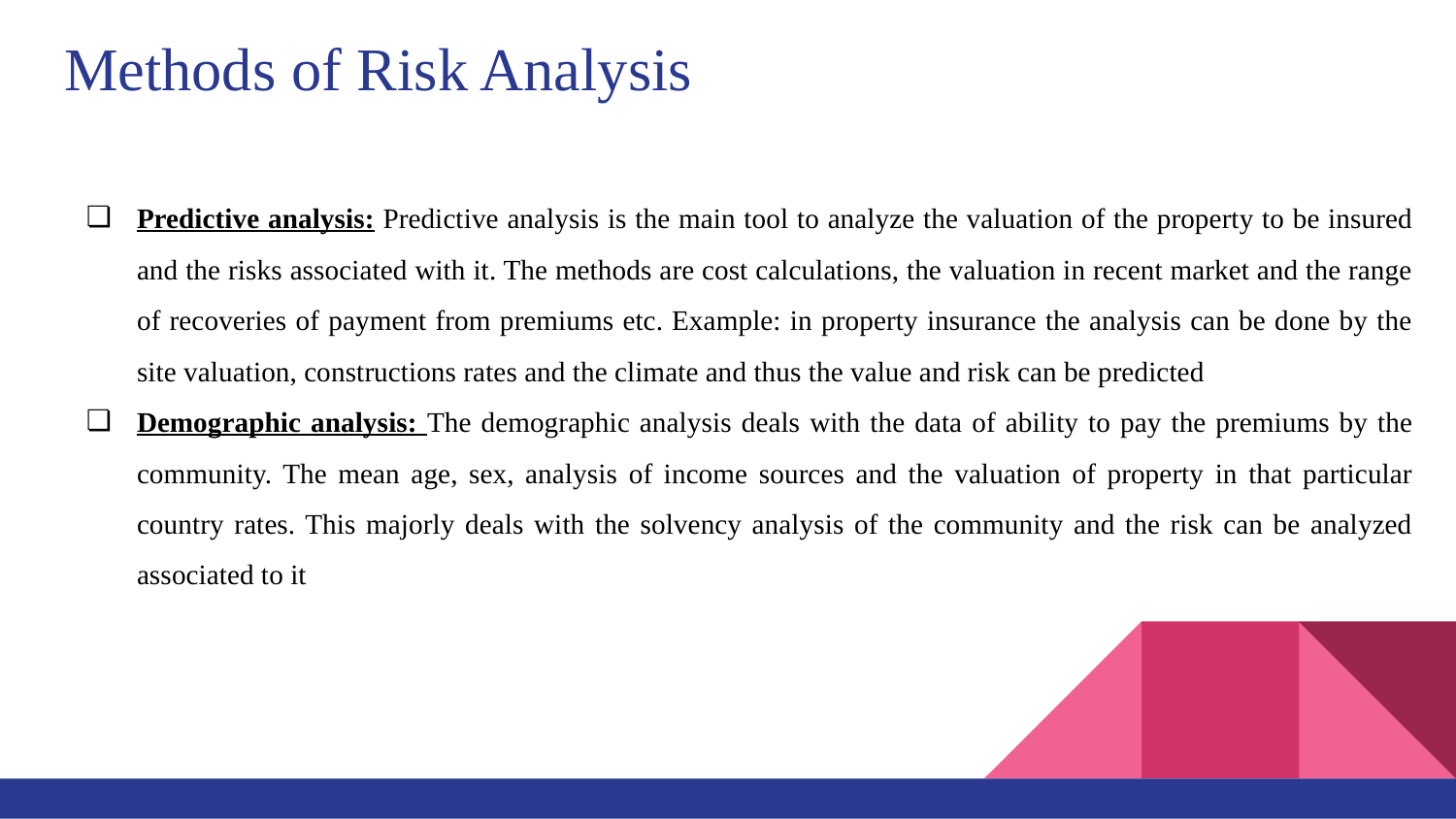

# Methods of Risk Analysis

Predictive analysis: Predictive analysis is the main tool to analyze the valuation of the property to be insured and the risks associated with it. The methods are cost calculations, the valuation in recent market and the range of recoveries of payment from premiums etc. Example: in property insurance the analysis can be done by the site valuation, constructions rates and the climate and thus the value and risk can be predicted
Demographic analysis: The demographic analysis deals with the data of ability to pay the premiums by the community. The mean age, sex, analysis of income sources and the valuation of property in that particular country rates. This majorly deals with the solvency analysis of the community and the risk can be analyzed associated to it